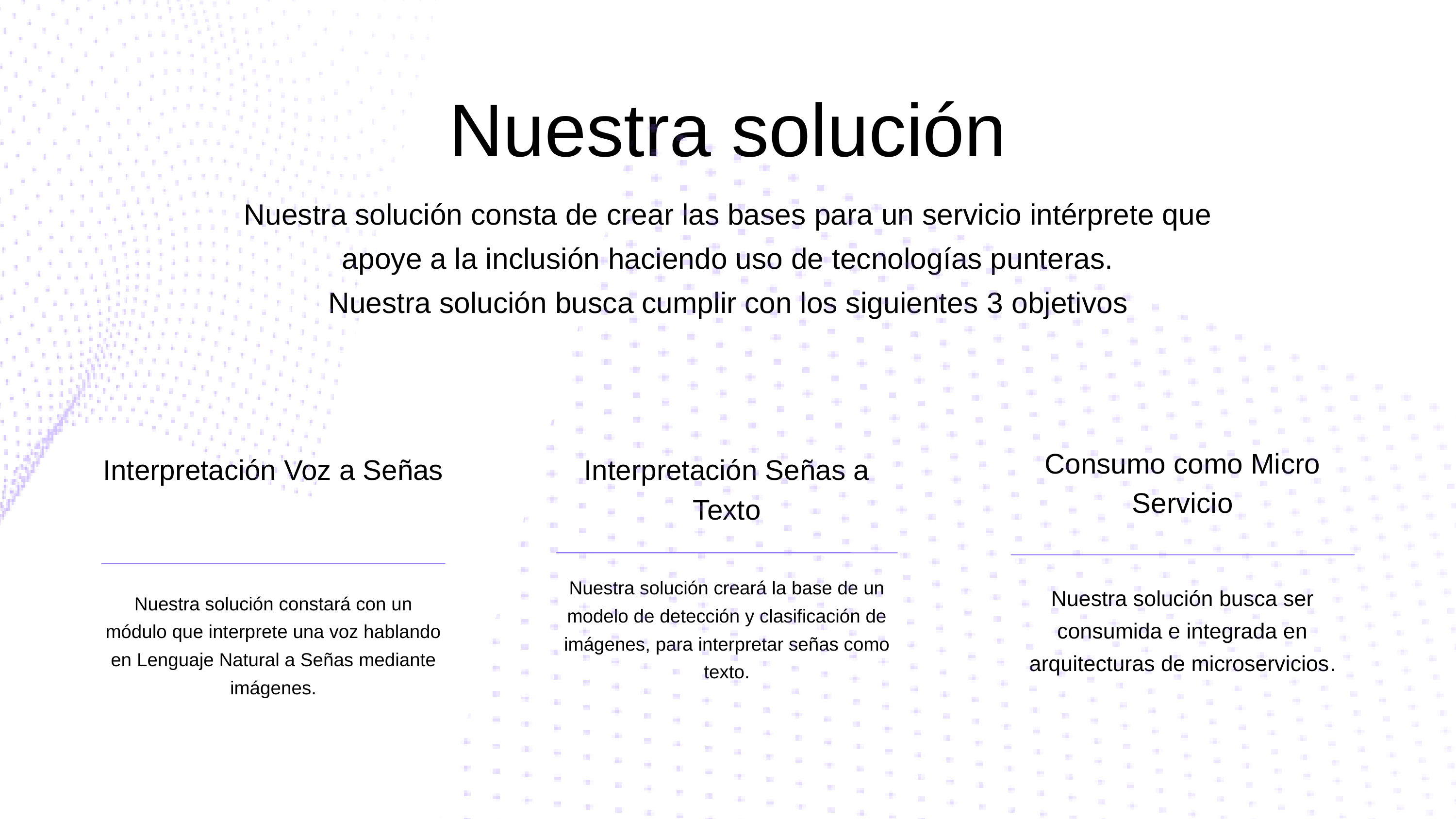

Nuestra solución
Nuestra solución consta de crear las bases para un servicio intérprete que apoye a la inclusión haciendo uso de tecnologías punteras.
Nuestra solución busca cumplir con los siguientes 3 objetivos
Consumo como Micro Servicio

Nuestra solución busca ser consumida e integrada en arquitecturas de microservicios.
Interpretación Voz a Señas

Nuestra solución constará con un módulo que interprete una voz hablando en Lenguaje Natural a Señas mediante imágenes.
Interpretación Señas a Texto

Nuestra solución creará la base de un modelo de detección y clasificación de imágenes, para interpretar señas como texto.